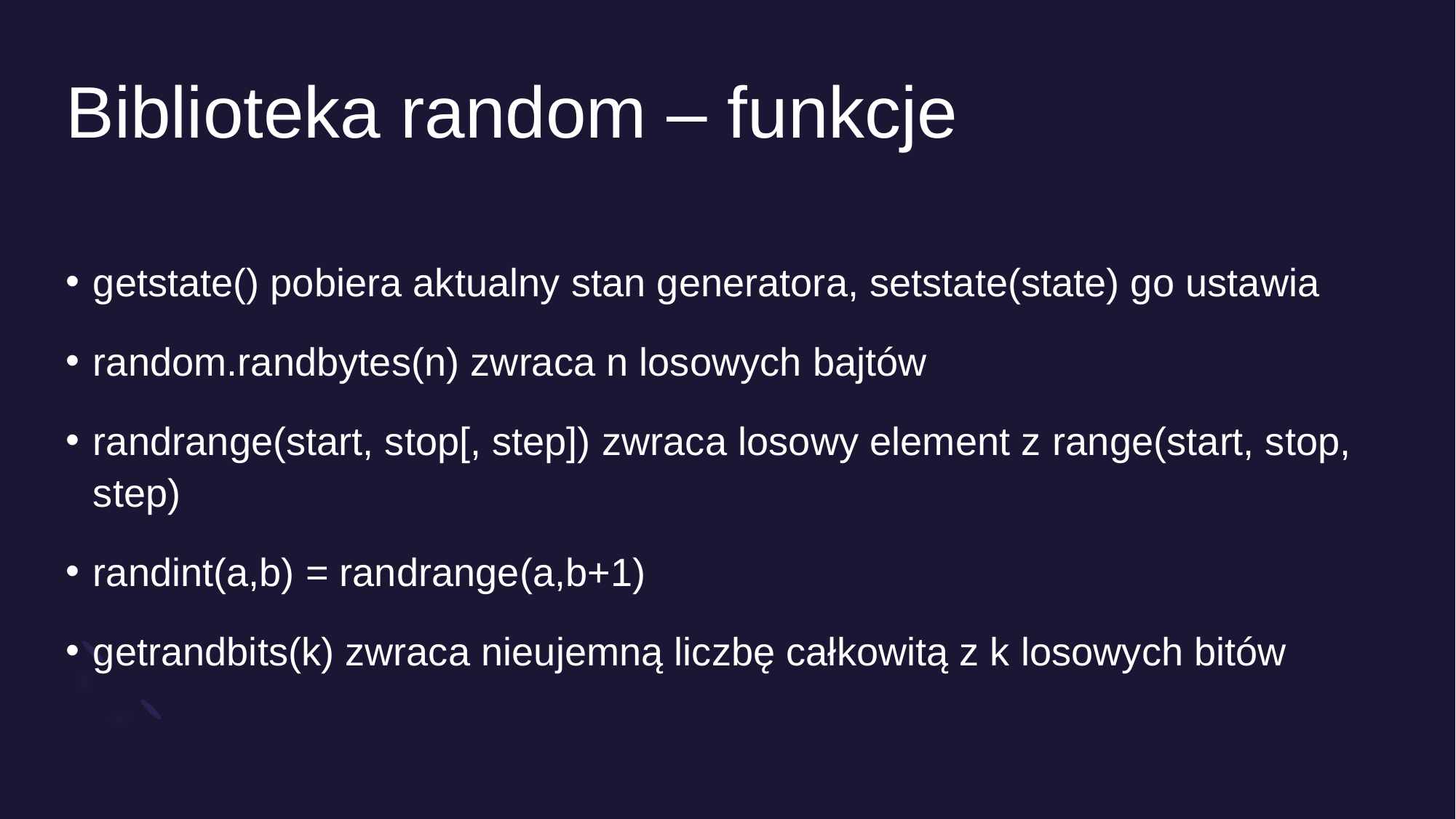

# Biblioteka random – funkcje
getstate() pobiera aktualny stan generatora, setstate(state) go ustawia
random.randbytes(n) zwraca n losowych bajtów
randrange(start, stop[, step]) zwraca losowy element z range(start, stop, step)
randint(a,b) = randrange(a,b+1)
getrandbits(k) zwraca nieujemną liczbę całkowitą z k losowych bitów